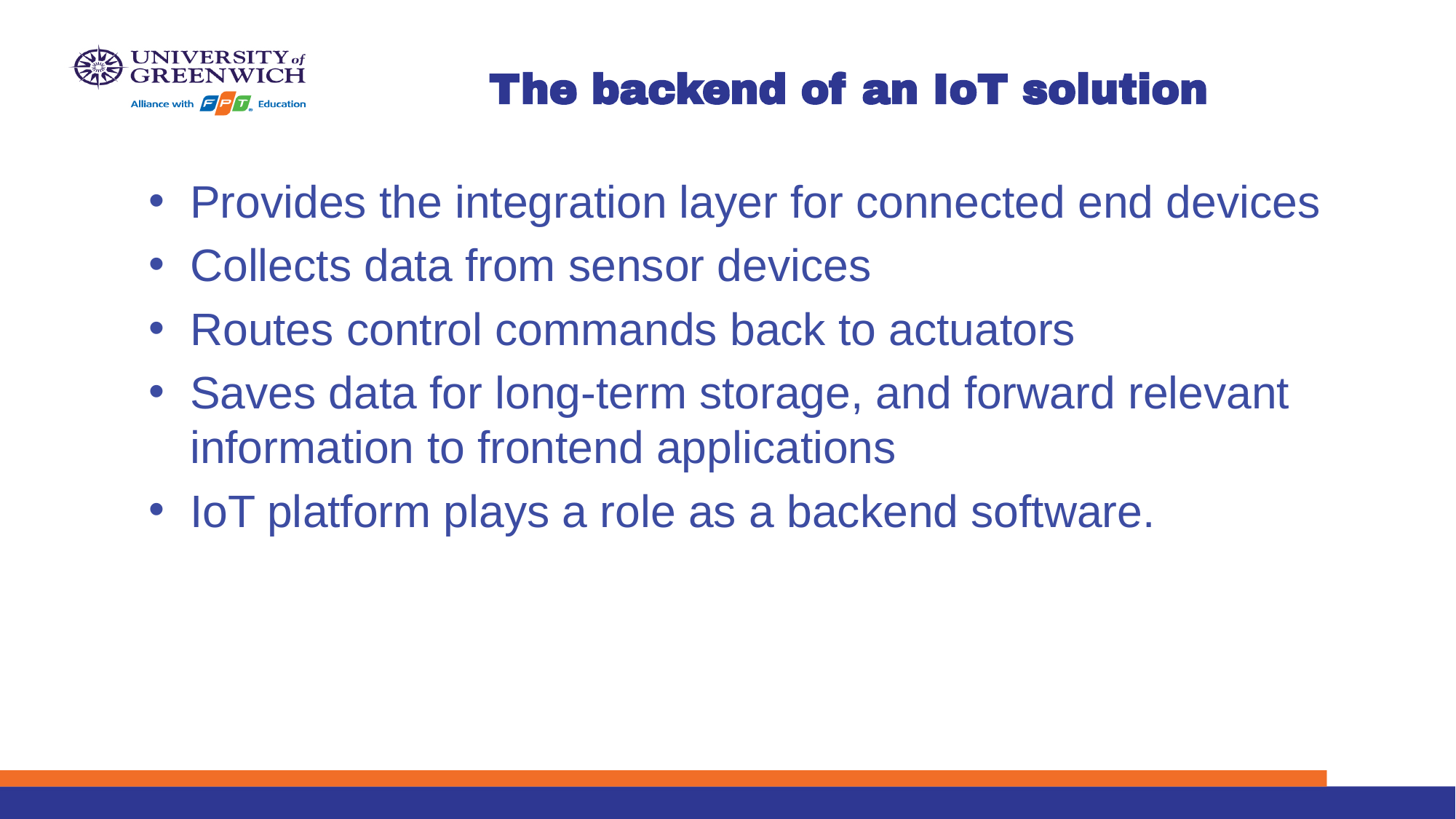

# The backend of an IoT solution
Provides the integration layer for connected end devices
Collects data from sensor devices
Routes control commands back to actuators
Saves data for long-term storage, and forward relevant information to frontend applications
IoT platform plays a role as a backend software.